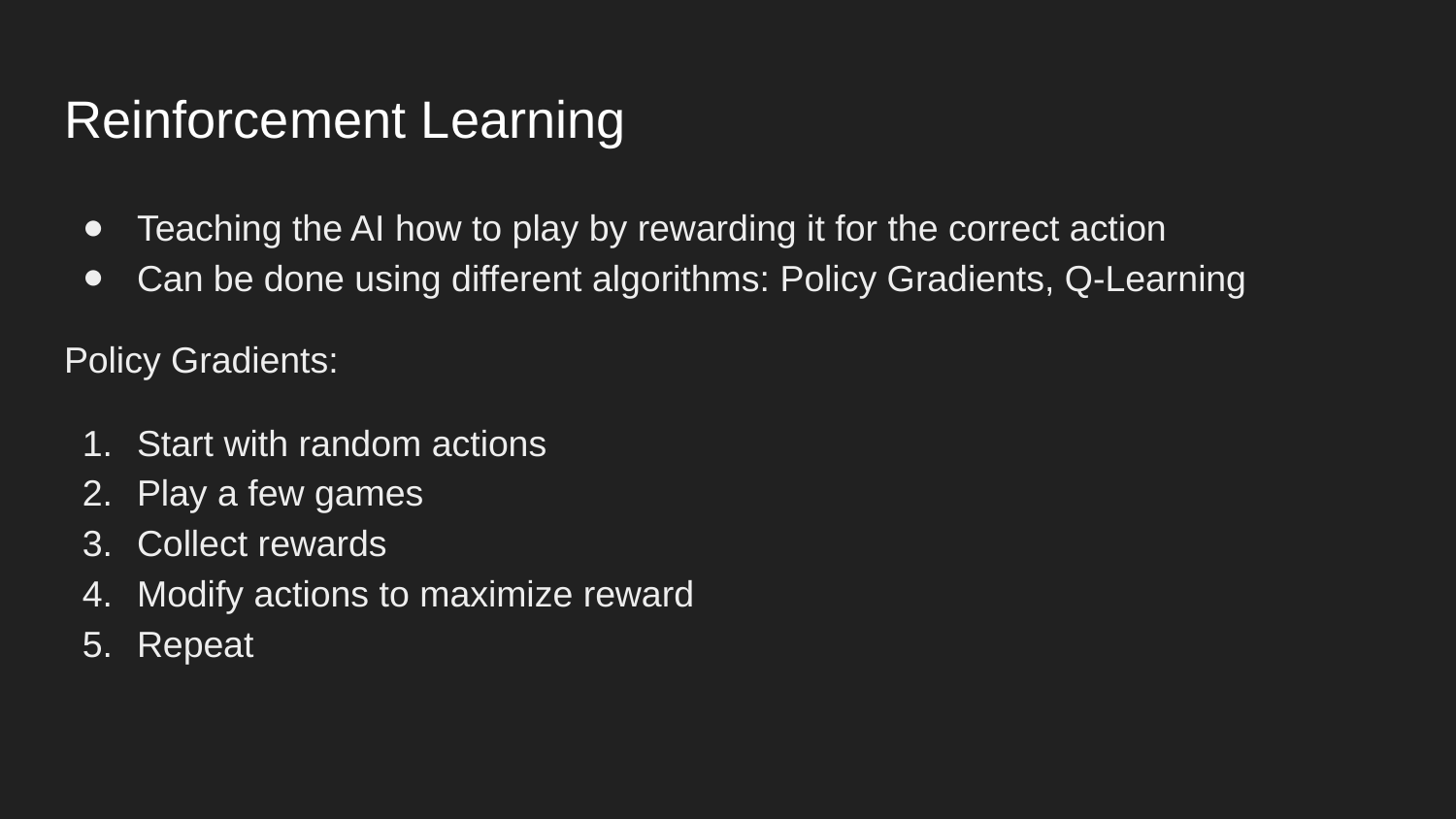

# Reinforcement Learning
Teaching the AI how to play by rewarding it for the correct action
Can be done using different algorithms: Policy Gradients, Q-Learning
Policy Gradients:
Start with random actions
Play a few games
Collect rewards
Modify actions to maximize reward
Repeat